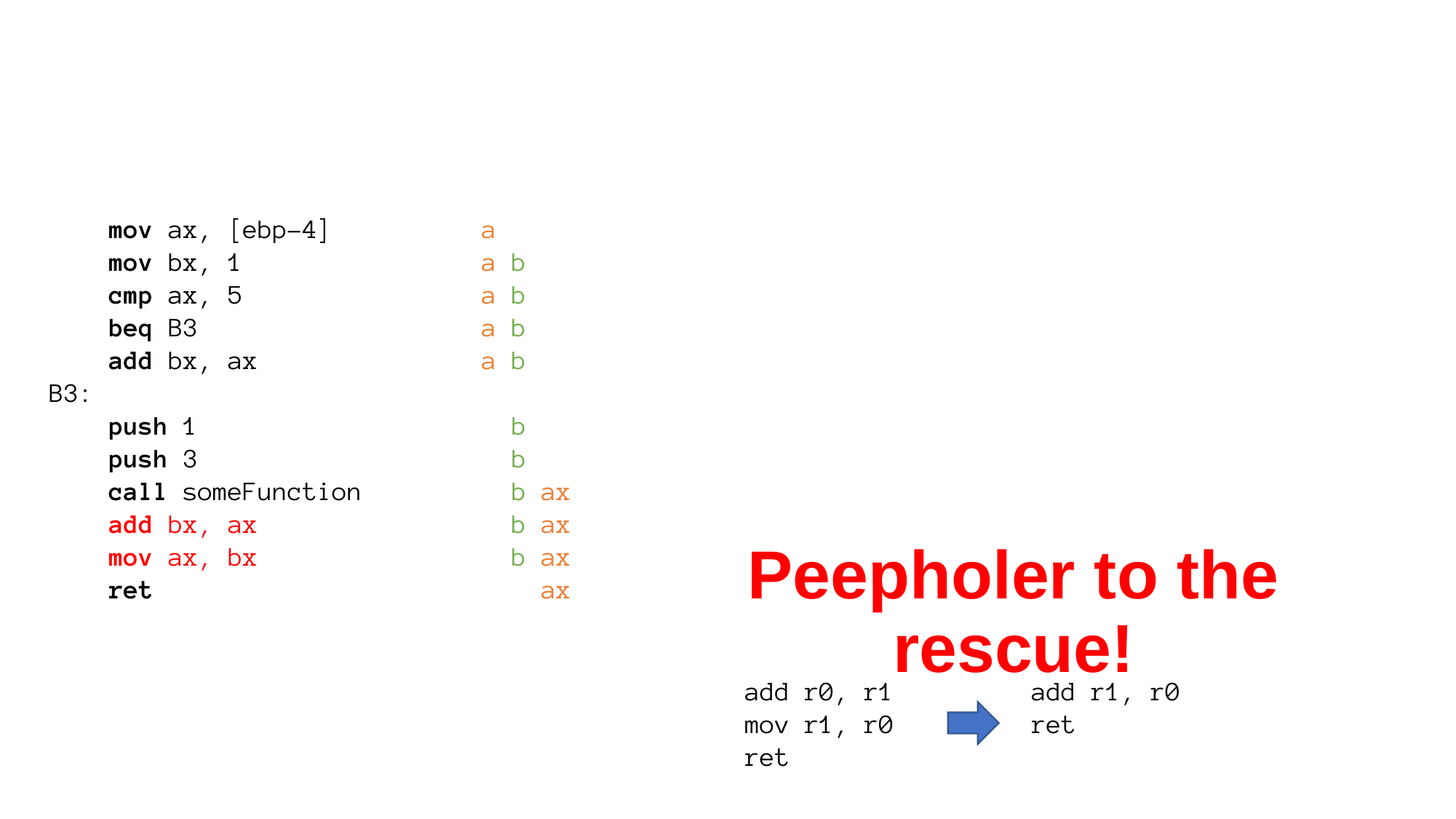

mov ax, [ebp-4]          a
    mov bx, 1                a b
    cmp ax, 5                a b
    beq B3                   a b
    add bx, ax               a b
B3:
    push 1                     b
    push 3                     b
    call someFunction          b ax
    add bx, ax                 b ax
    mov ax, bx                 b ax
    ret                          ax
# Peepholer to the rescue!
add r0, r1
mov r1, r0
ret
add r1, r0
ret